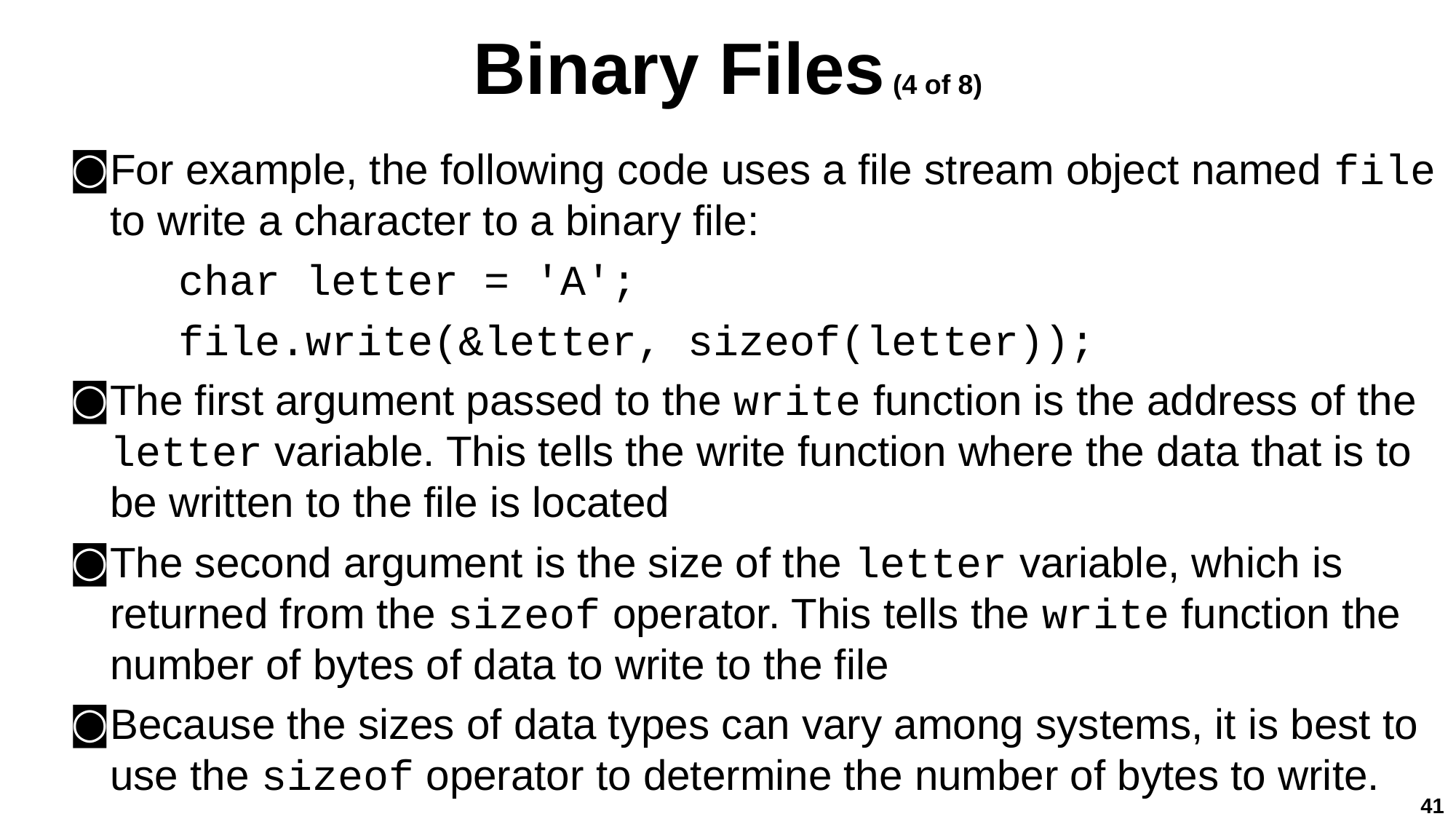

# Binary Files (4 of 8)
For example, the following code uses a file stream object named file to write a character to a binary file:
char letter = 'A';
file.write(&letter, sizeof(letter));
The first argument passed to the write function is the address of the letter variable. This tells the write function where the data that is to be written to the file is located
The second argument is the size of the letter variable, which is returned from the sizeof operator. This tells the write function the number of bytes of data to write to the file
Because the sizes of data types can vary among systems, it is best to use the sizeof operator to determine the number of bytes to write.
41